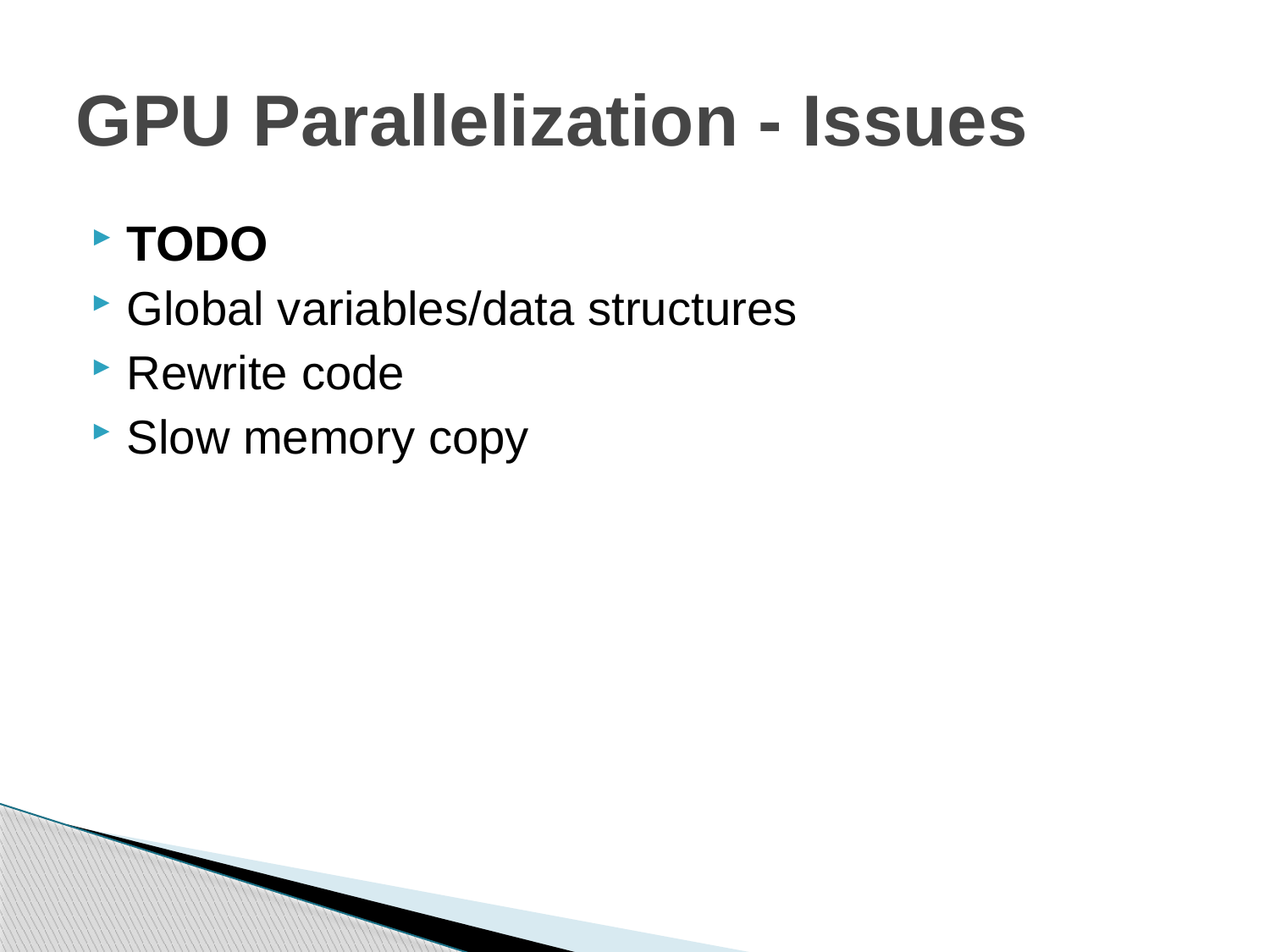

# GPU Parallelization - Issues
TODO
Global variables/data structures
Rewrite code
Slow memory copy